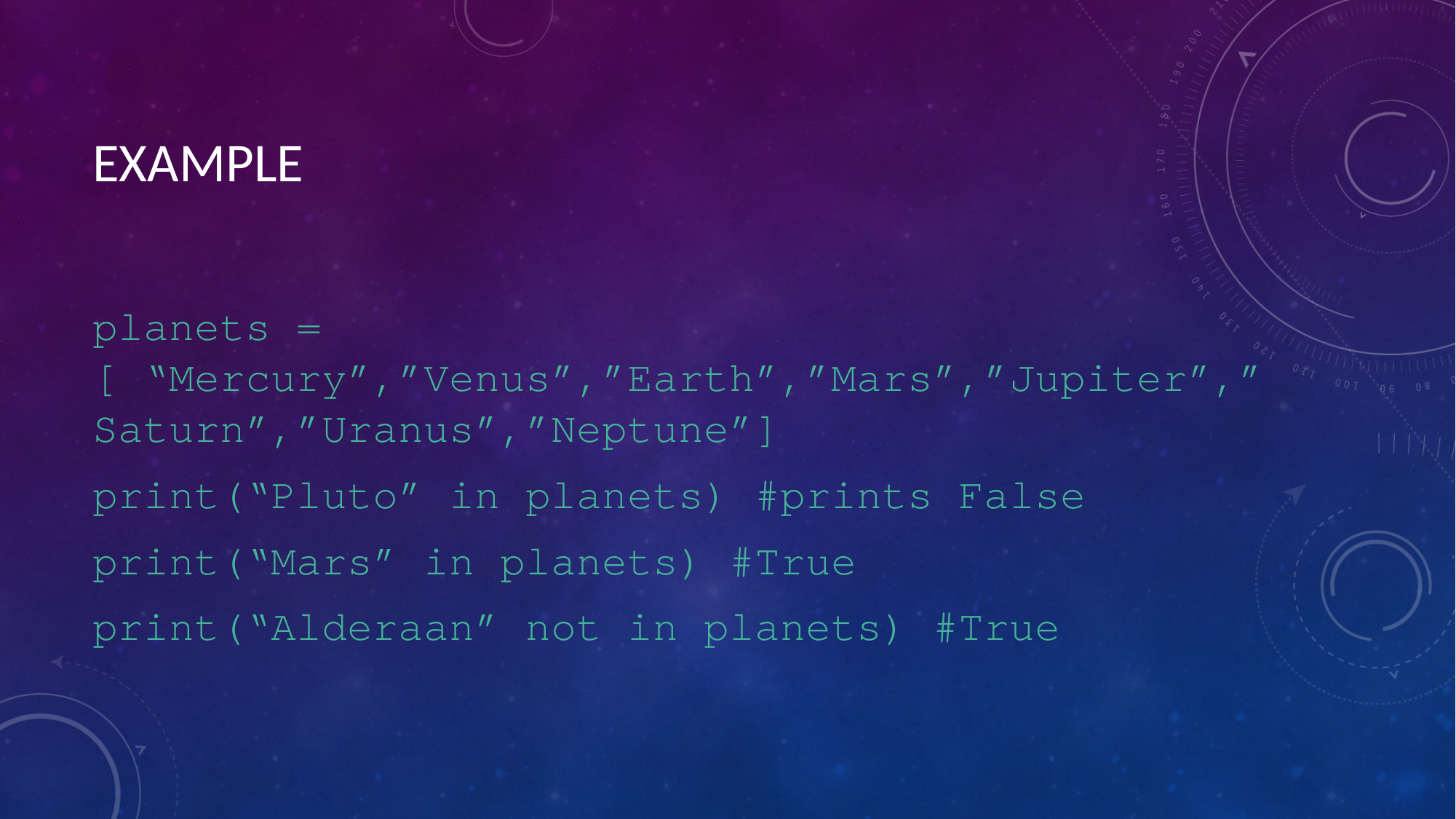

# Example
planets = [ “Mercury”,”Venus”,”Earth”,”Mars”,”Jupiter”,”Saturn”,”Uranus”,”Neptune”]
print(“Pluto” in planets) #prints False
print(“Mars” in planets) #True
print(“Alderaan” not in planets) #True